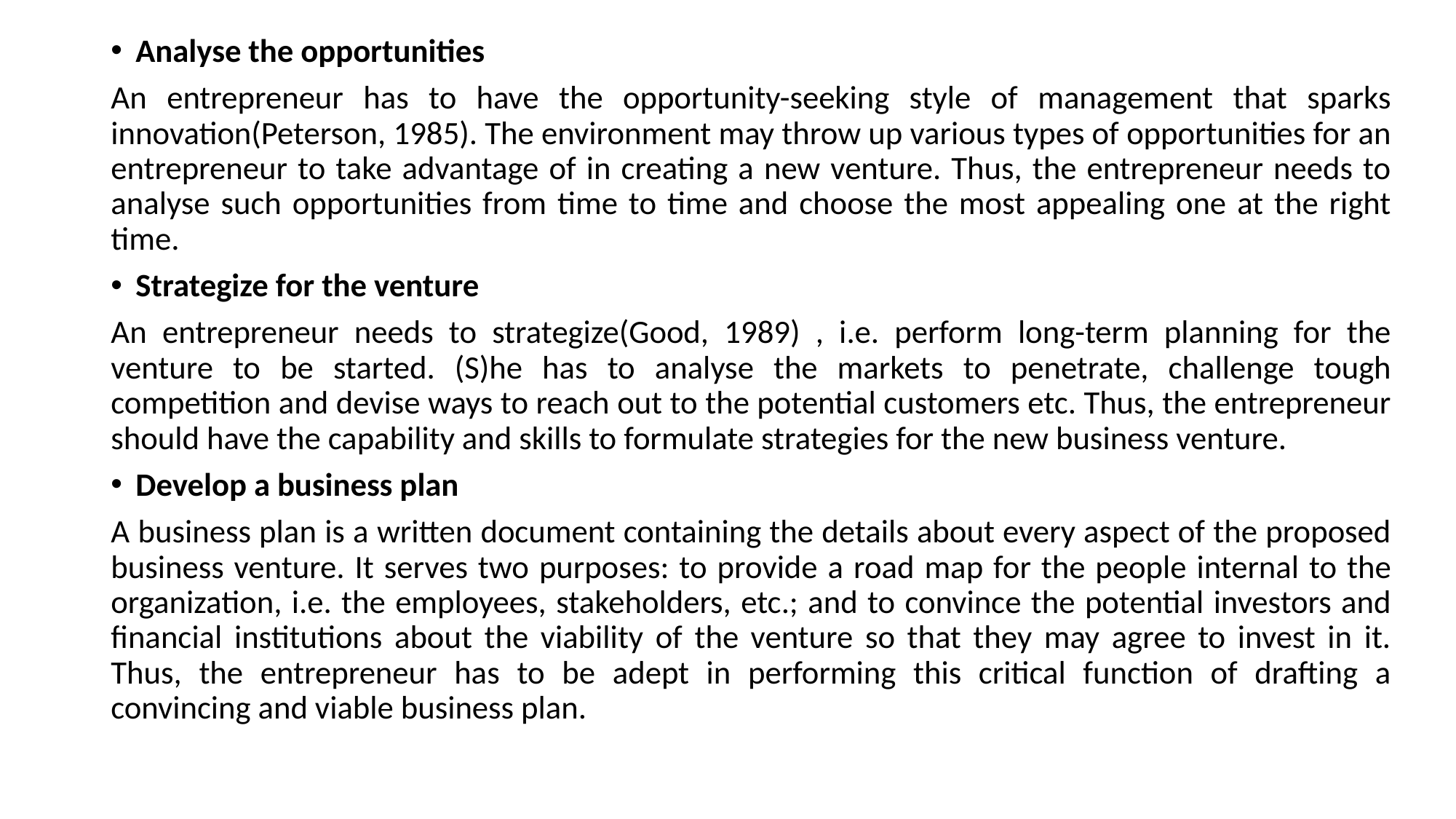

Analyse the opportunities
An entrepreneur has to have the opportunity-seeking style of management that sparks innovation(Peterson, 1985). The environment may throw up various types of opportunities for an entrepreneur to take advantage of in creating a new venture. Thus, the entrepreneur needs to analyse such opportunities from time to time and choose the most appealing one at the right time.
Strategize for the venture
An entrepreneur needs to strategize(Good, 1989) , i.e. perform long-term planning for the venture to be started. (S)he has to analyse the markets to penetrate, challenge tough competition and devise ways to reach out to the potential customers etc. Thus, the entrepreneur should have the capability and skills to formulate strategies for the new business venture.
Develop a business plan
A business plan is a written document containing the details about every aspect of the proposed business venture. It serves two purposes: to provide a road map for the people internal to the organization, i.e. the employees, stakeholders, etc.; and to convince the potential investors and financial institutions about the viability of the venture so that they may agree to invest in it. Thus, the entrepreneur has to be adept in performing this critical function of drafting a convincing and viable business plan.